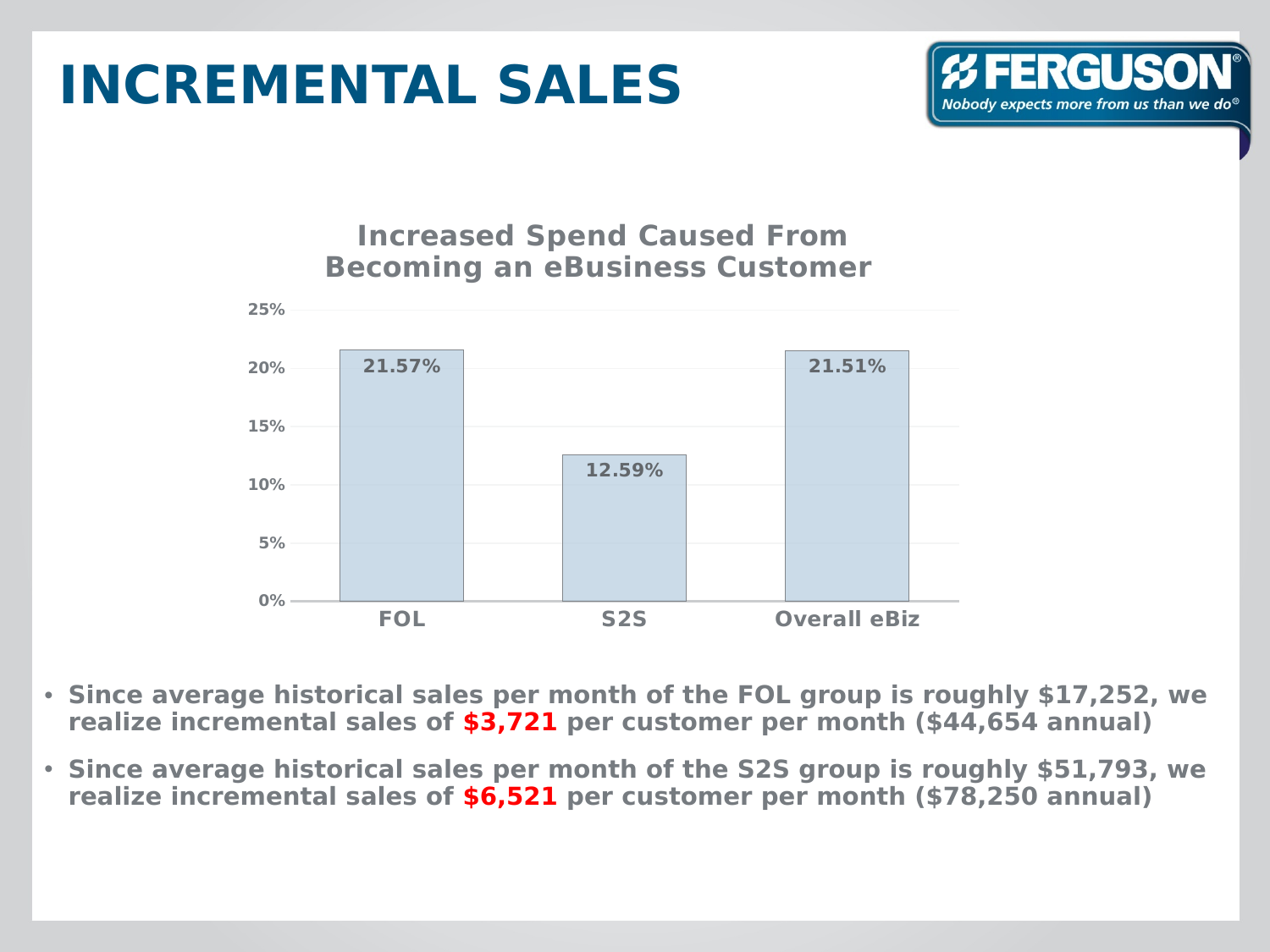

# Incremental sales

### Chart: Increased Spend Caused From Becoming an eBusiness Customer

| Category |  |
|---|---|
| FOL | 0.2157 |
| S2S | 0.1259 |
| Overall eBiz | 0.2151 |
Since average historical sales per month of the FOL group is roughly $17,252, we realize incremental sales of $3,721 per customer per month ($44,654 annual)
Since average historical sales per month of the S2S group is roughly $51,793, we realize incremental sales of $6,521 per customer per month ($78,250 annual)